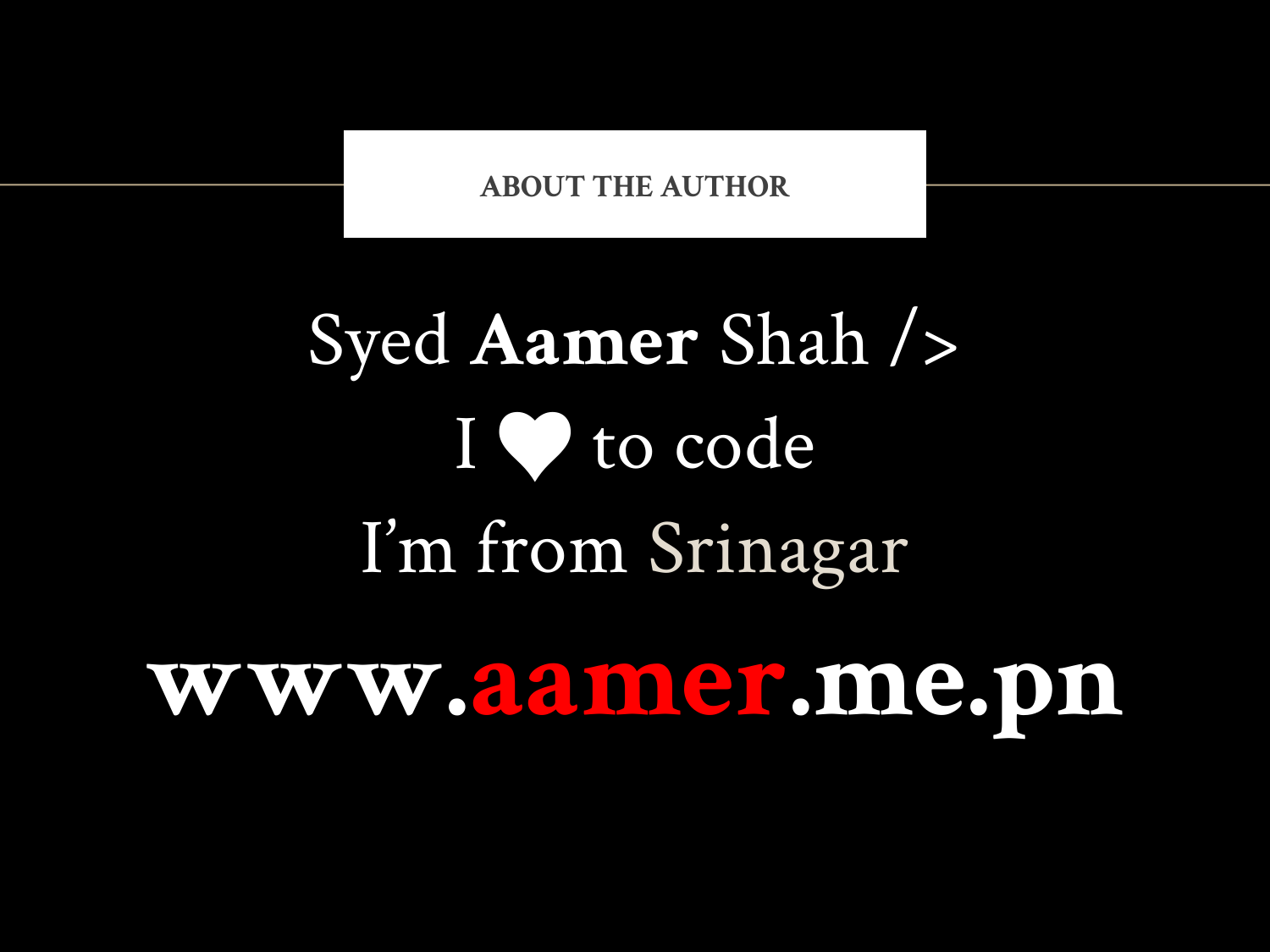

# About the author
Syed Aamer Shah />
I ♥ to code
I’m from Srinagar
www.aamer.me.pn